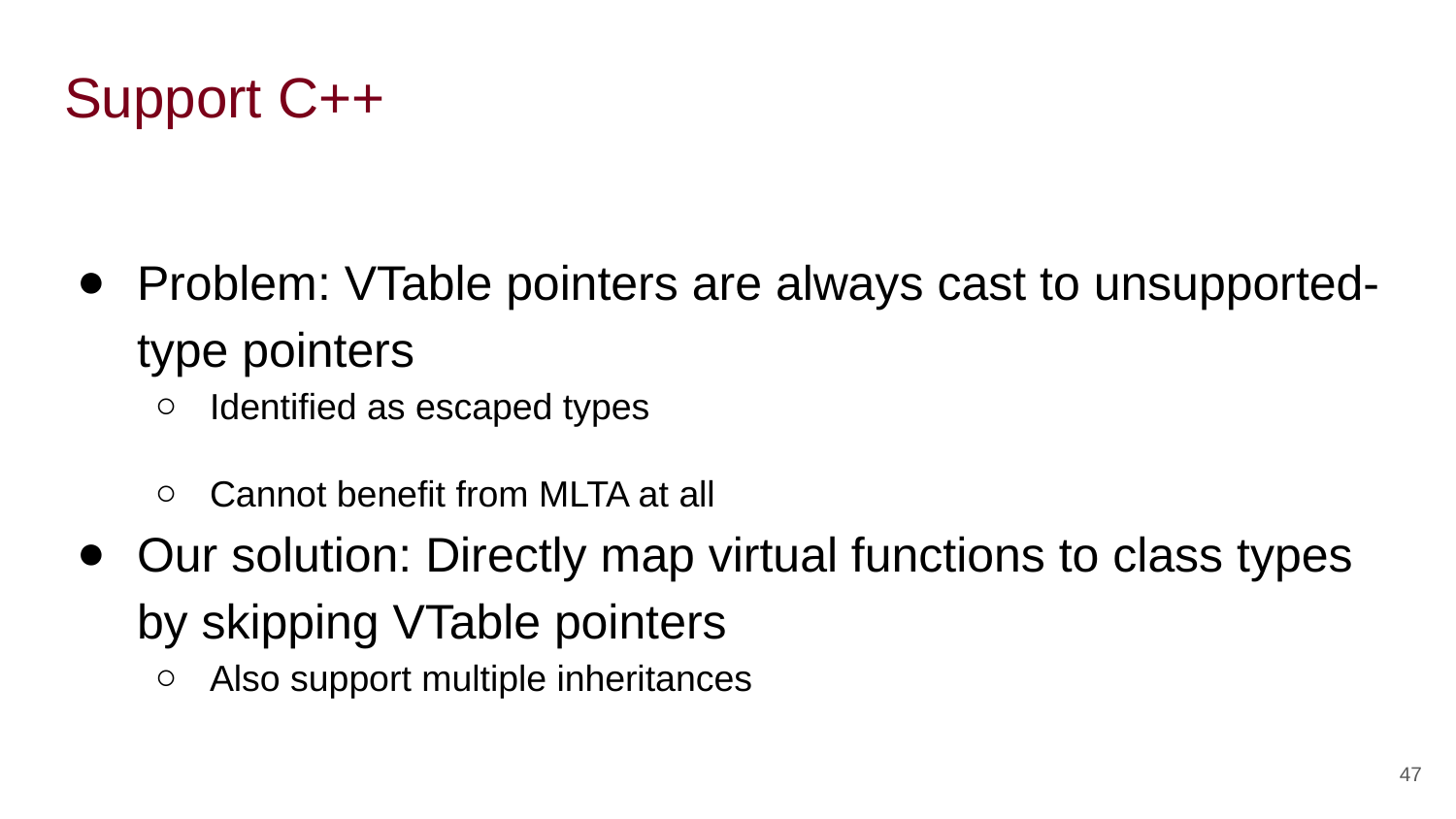

# Support C++
Problem: VTable pointers are always cast to unsupported-type pointers
Identified as escaped types
Cannot benefit from MLTA at all
Our solution: Directly map virtual functions to class types by skipping VTable pointers
Also support multiple inheritances
47